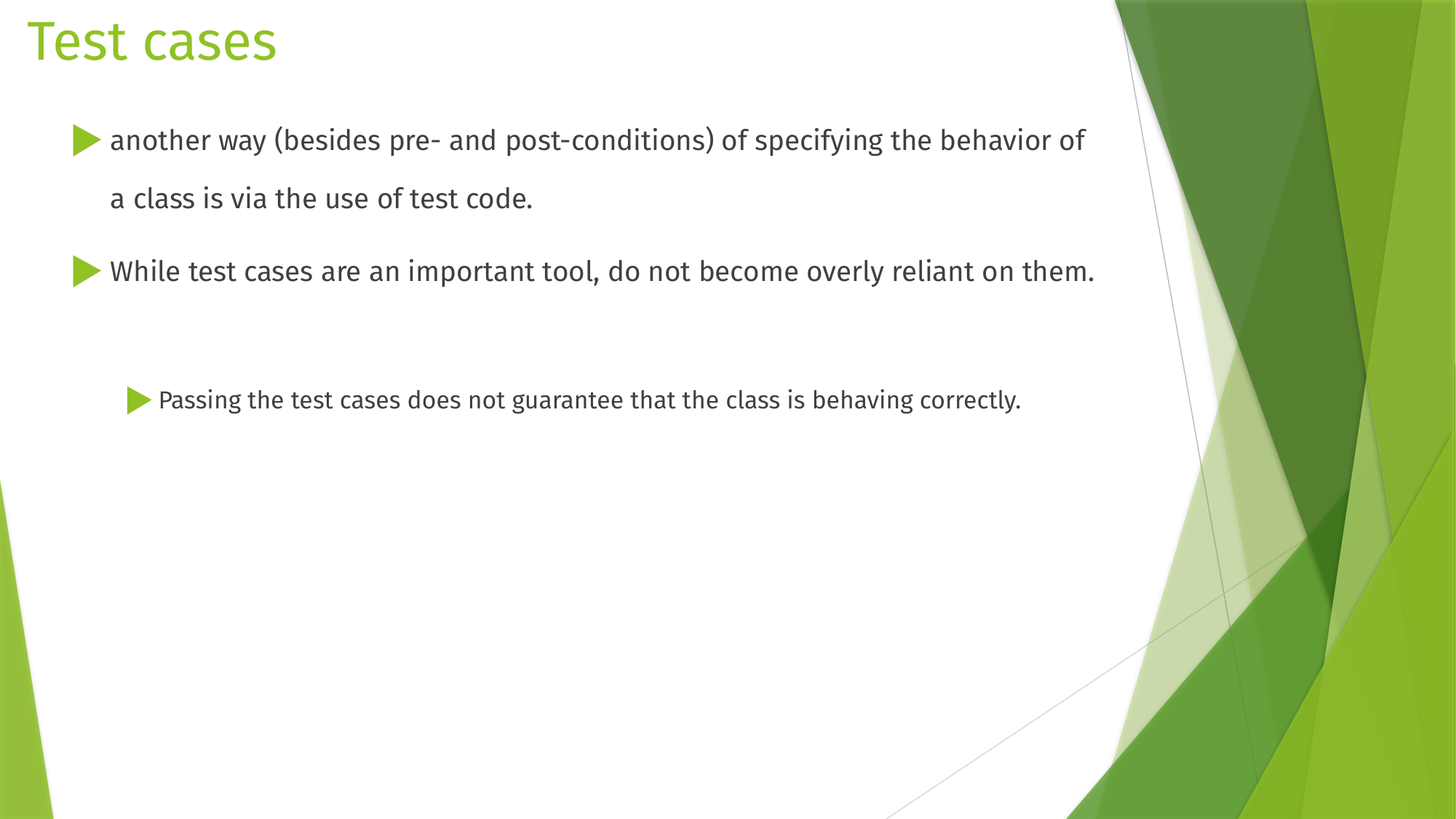

# Test cases
another way (besides pre- and post-conditions) of specifying the behavior of a class is via the use of test code.
While test cases are an important tool, do not become overly reliant on them.
Passing the test cases does not guarantee that the class is behaving correctly.